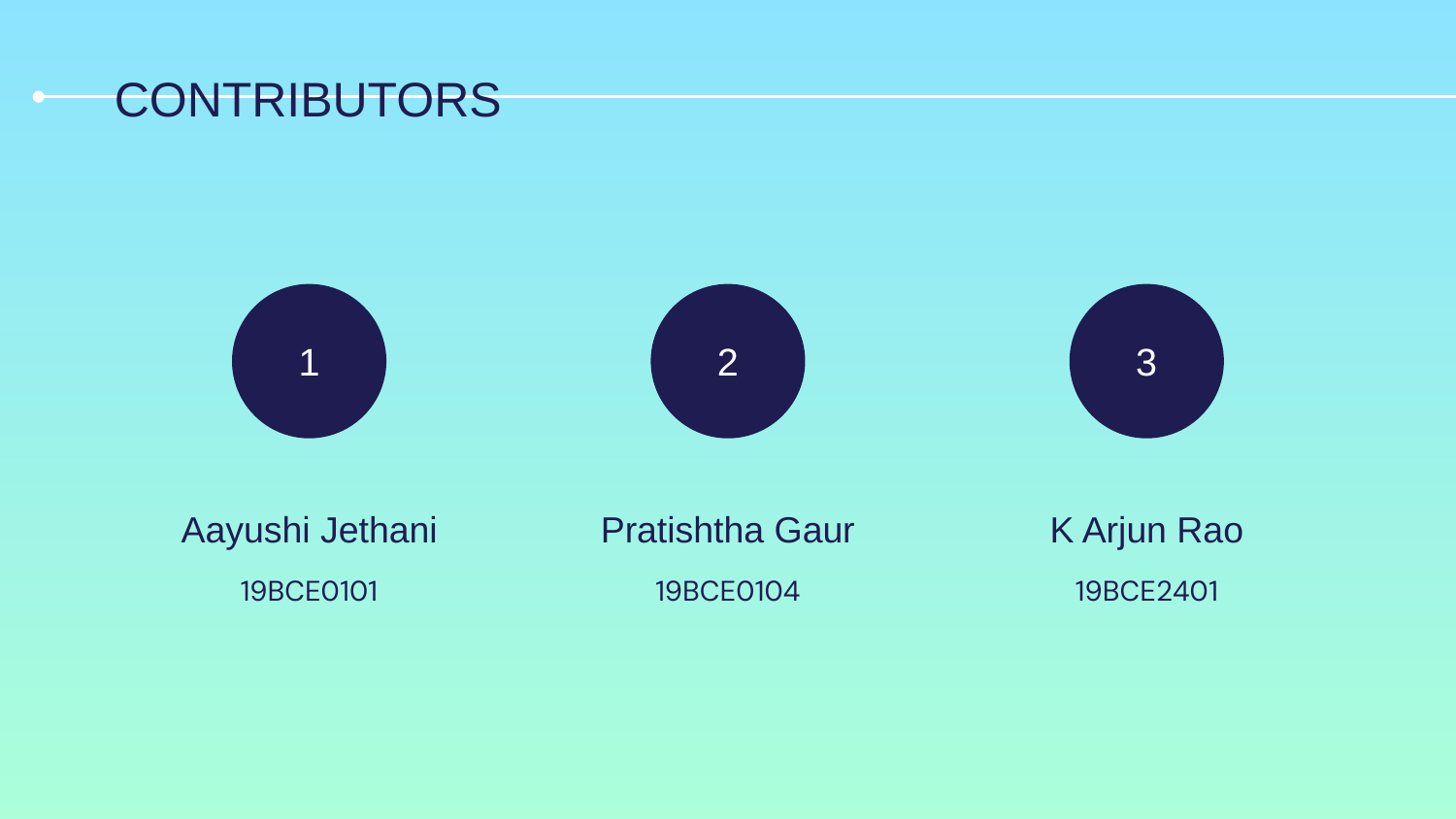

# CONTRIBUTORS
1
2
3
Aayushi Jethani
Pratishtha Gaur
K Arjun Rao
19BCE0101
19BCE0104
19BCE2401